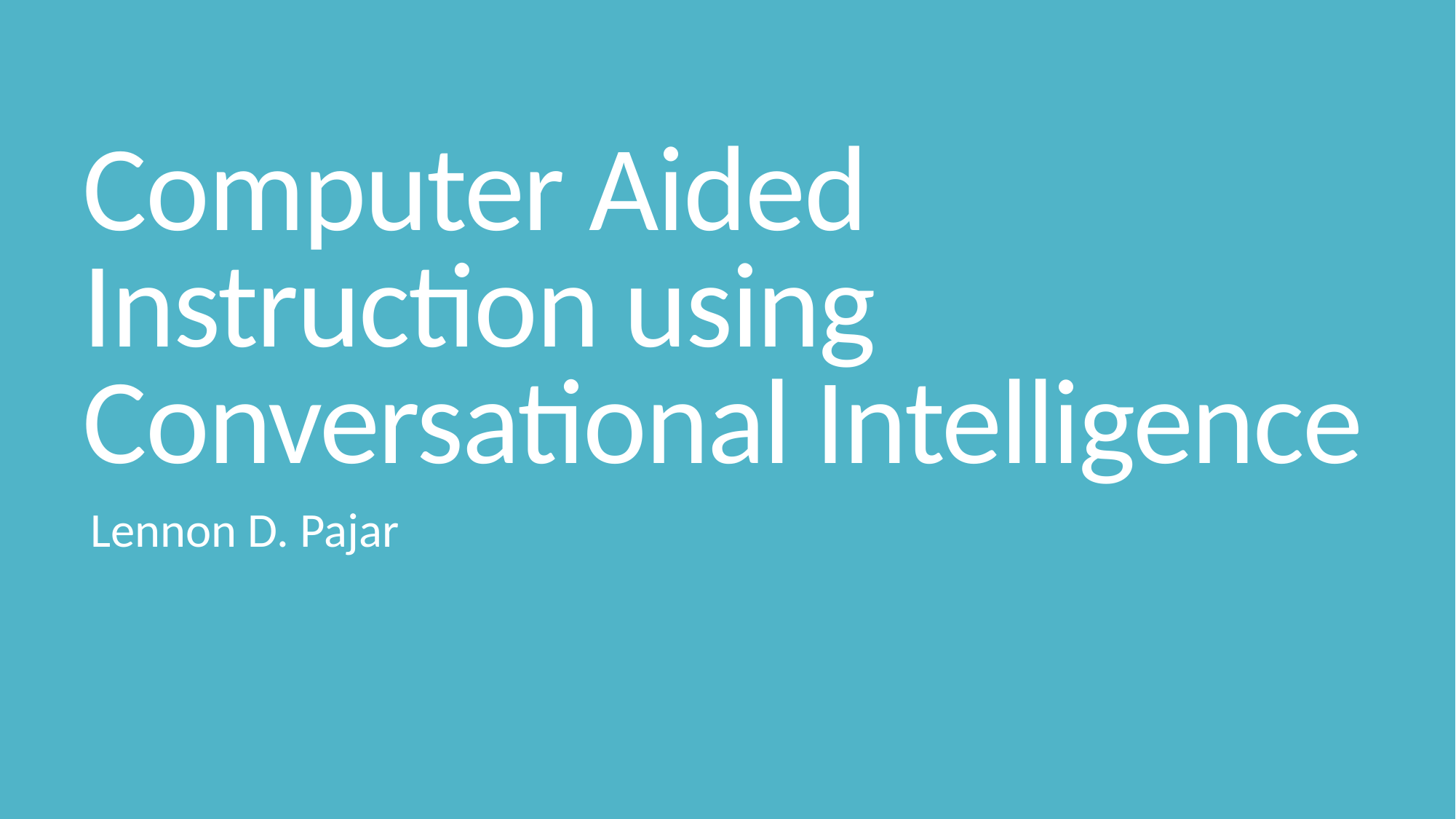

# Computer Aided Instruction using Conversational Intelligence
Lennon D. Pajar